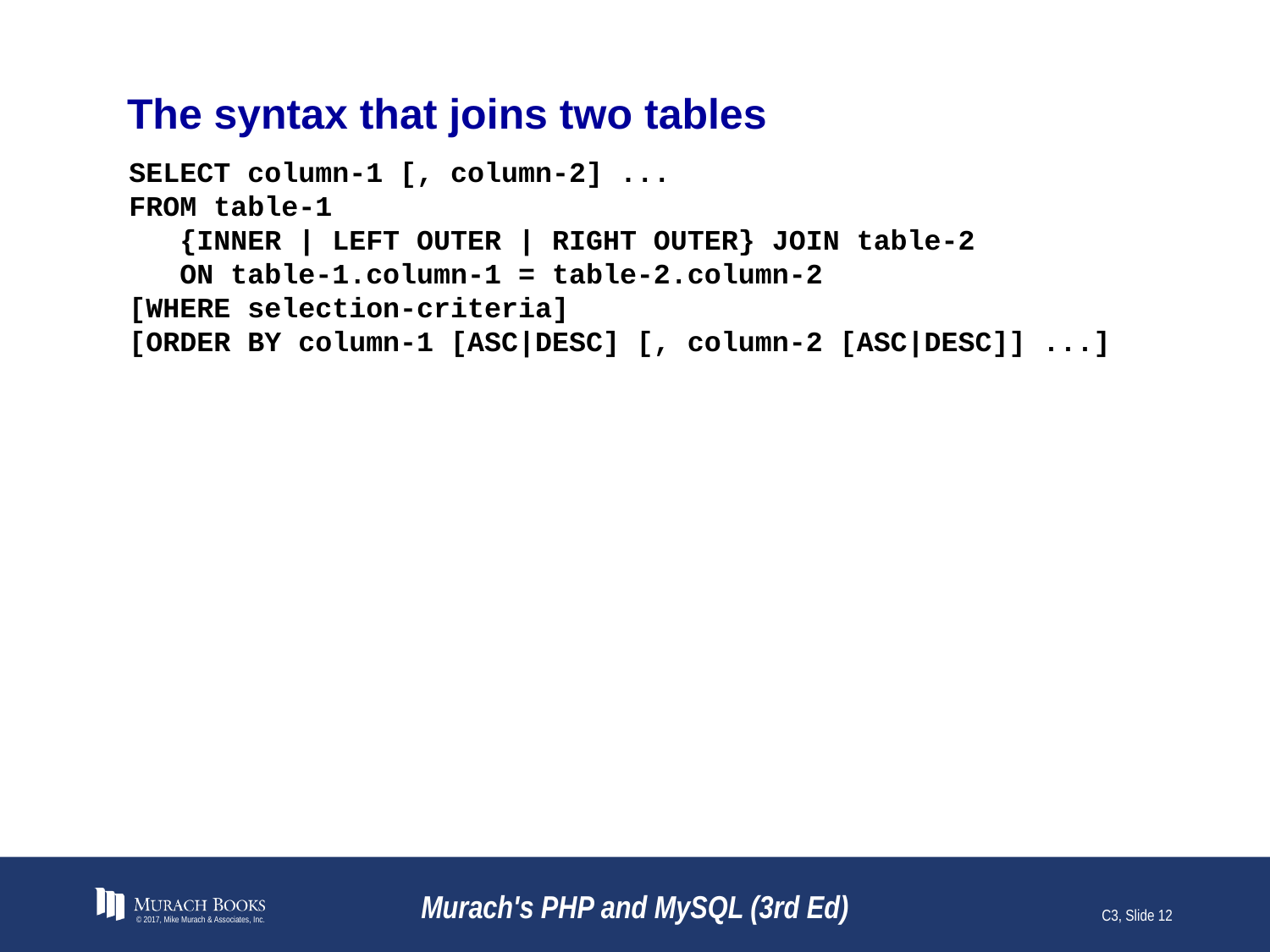

# The syntax that joins two tables
SELECT column-1 [, column-2] ...
FROM table-1
   {INNER | LEFT OUTER | RIGHT OUTER} JOIN table-2
   ON table-1.column-1 = table-2.column-2
[WHERE selection-criteria]
[ORDER BY column-1 [ASC|DESC] [, column-2 [ASC|DESC]] ...]

© 2017, Mike Murach & Associates, Inc.
Murach's PHP and MySQL (3rd Ed)

C3, Slide 12